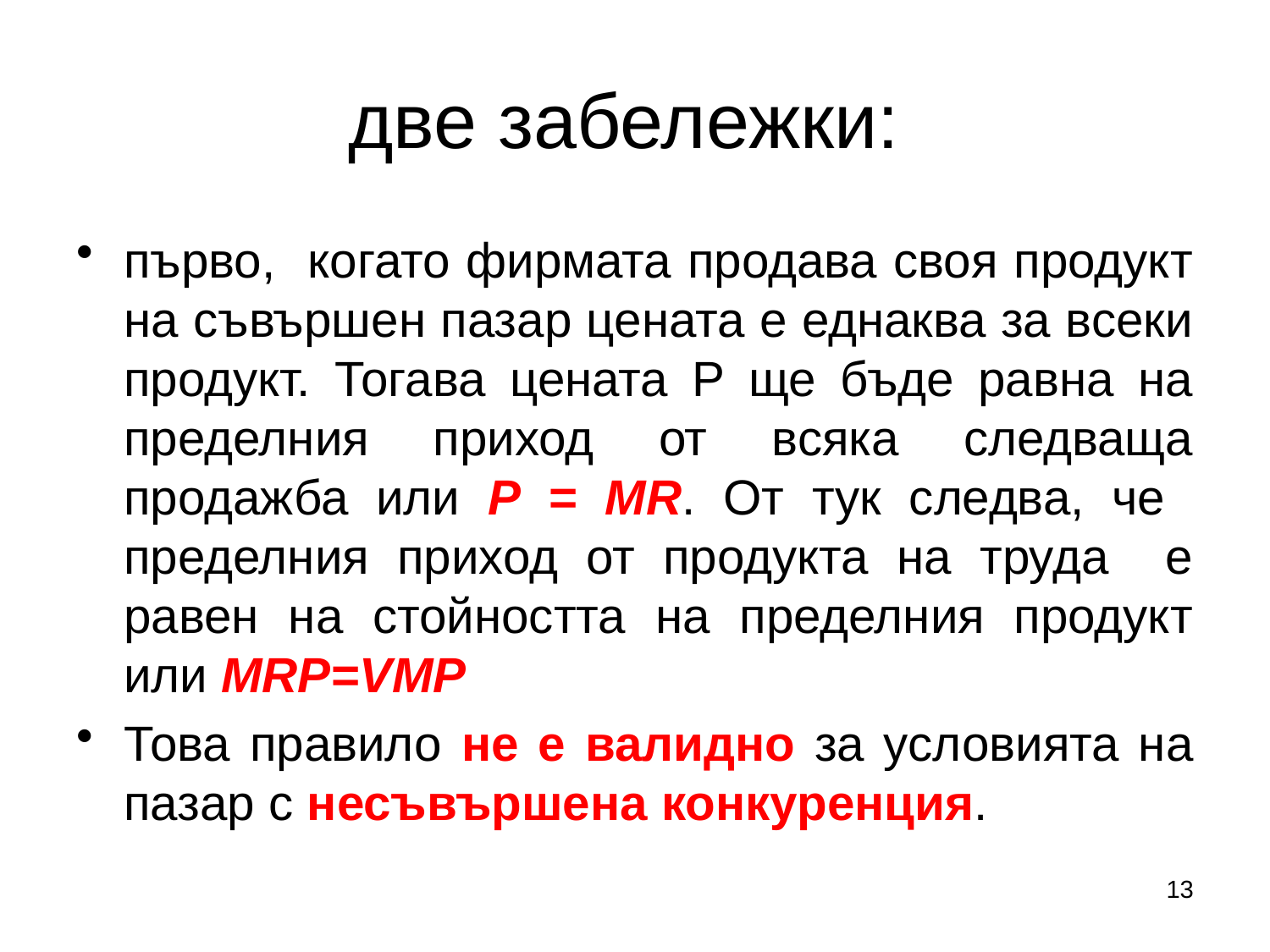

# две забележки:
първо,  когато фирмата продава своя продукт на съвършен пазар цената е еднаква за всеки продукт. Тогава цената Р ще бъде равна на пределния приход от всяка следваща продажба или Р = MR. От тук следва, че  пределния приход от продукта на труда  е равен на стойността на пределния продукт или MRP=VMP
Това правило не е валидно за условията на пазар с несъвършена конкуренция.
13